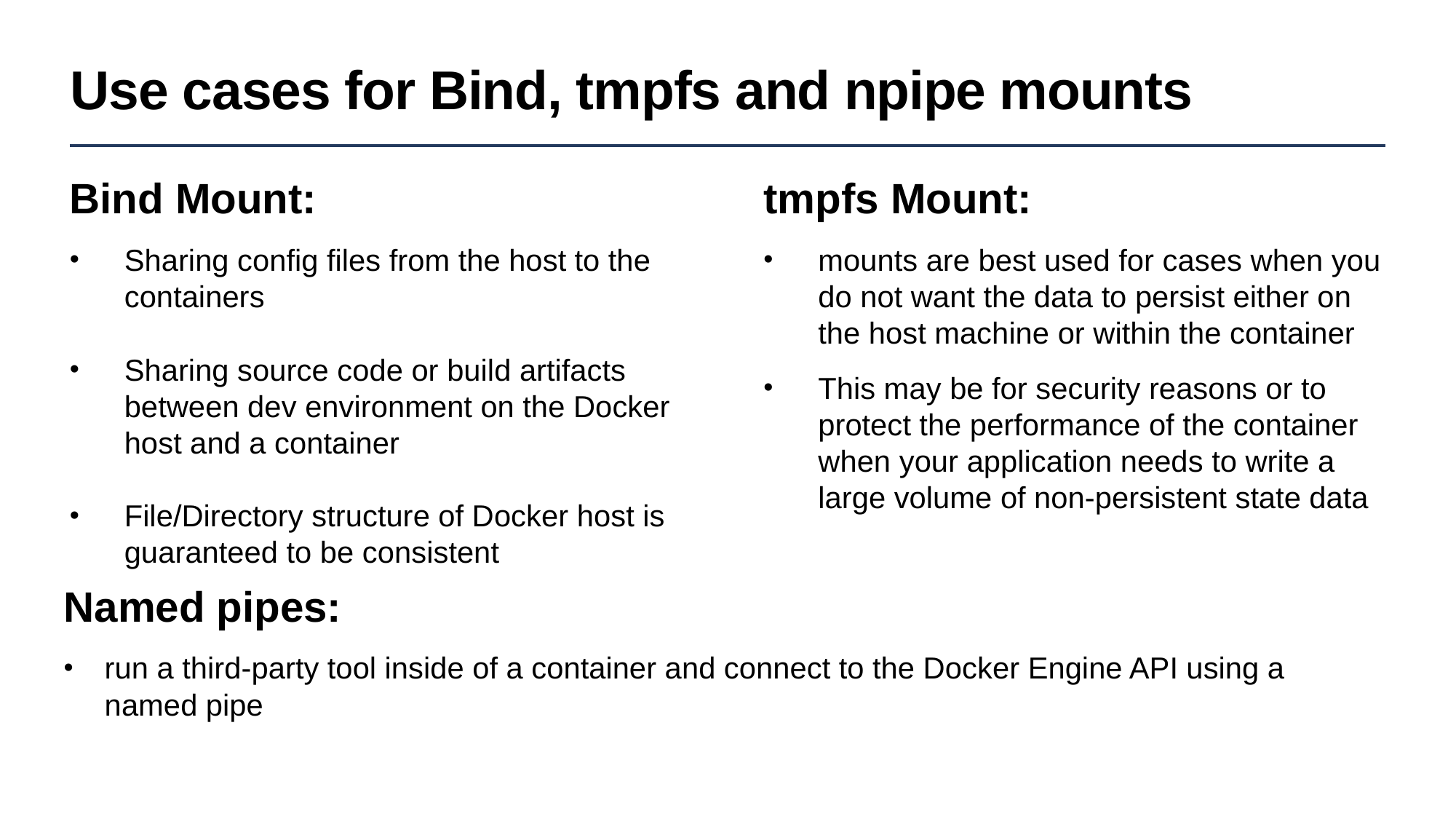

# Use cases for Bind, tmpfs and npipe mounts
Bind Mount:
Sharing config files from the host to the containers
Sharing source code or build artifacts between dev environment on the Docker host and a container
File/Directory structure of Docker host is guaranteed to be consistent

tmpfs Mount:
mounts are best used for cases when you do not want the data to persist either on the host machine or within the container
This may be for security reasons or to protect the performance of the container when your application needs to write a large volume of non-persistent state data
Named pipes:
run a third-party tool inside of a container and connect to the Docker Engine API using a named pipe